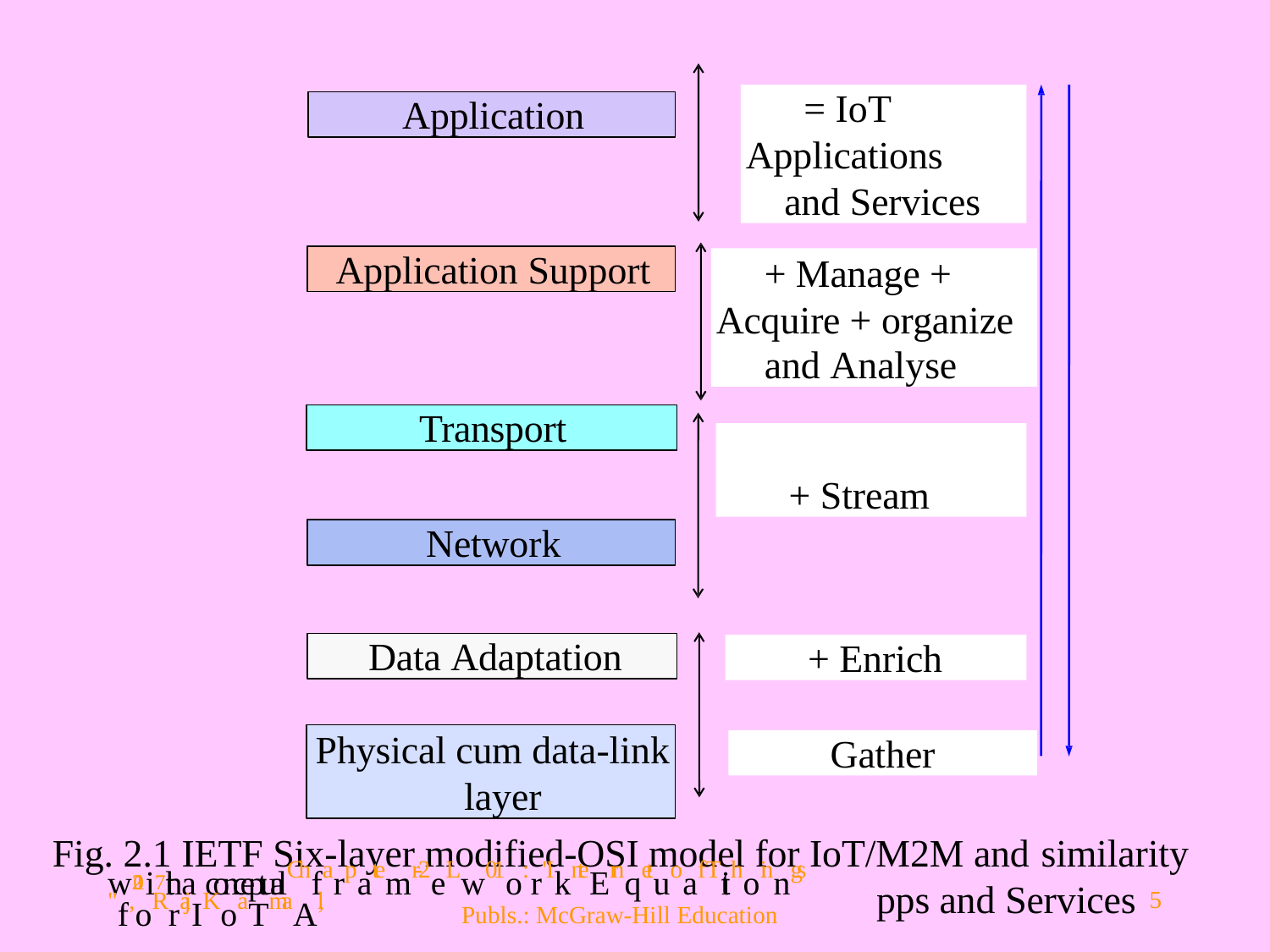

= IoT
Applications  and Services

Application

Application Support
+ Manage +  Acquire + organize
and Analyse
Transport

+ Stream
Network

Data Adaptation
+ Enrich
Physical cum data-link  layer
Gather
Fig. 2.1 IETF Six-layer modified-OSI model for IoT/M2M and similarity
w201i7th a conceptualChfarpatemr-2eLw01o: r"IknteErnqetuoafTtihoinngs "f,oRrajIKoaTmaAl,
pps and Services
5
Publs.: McGraw-Hill Education